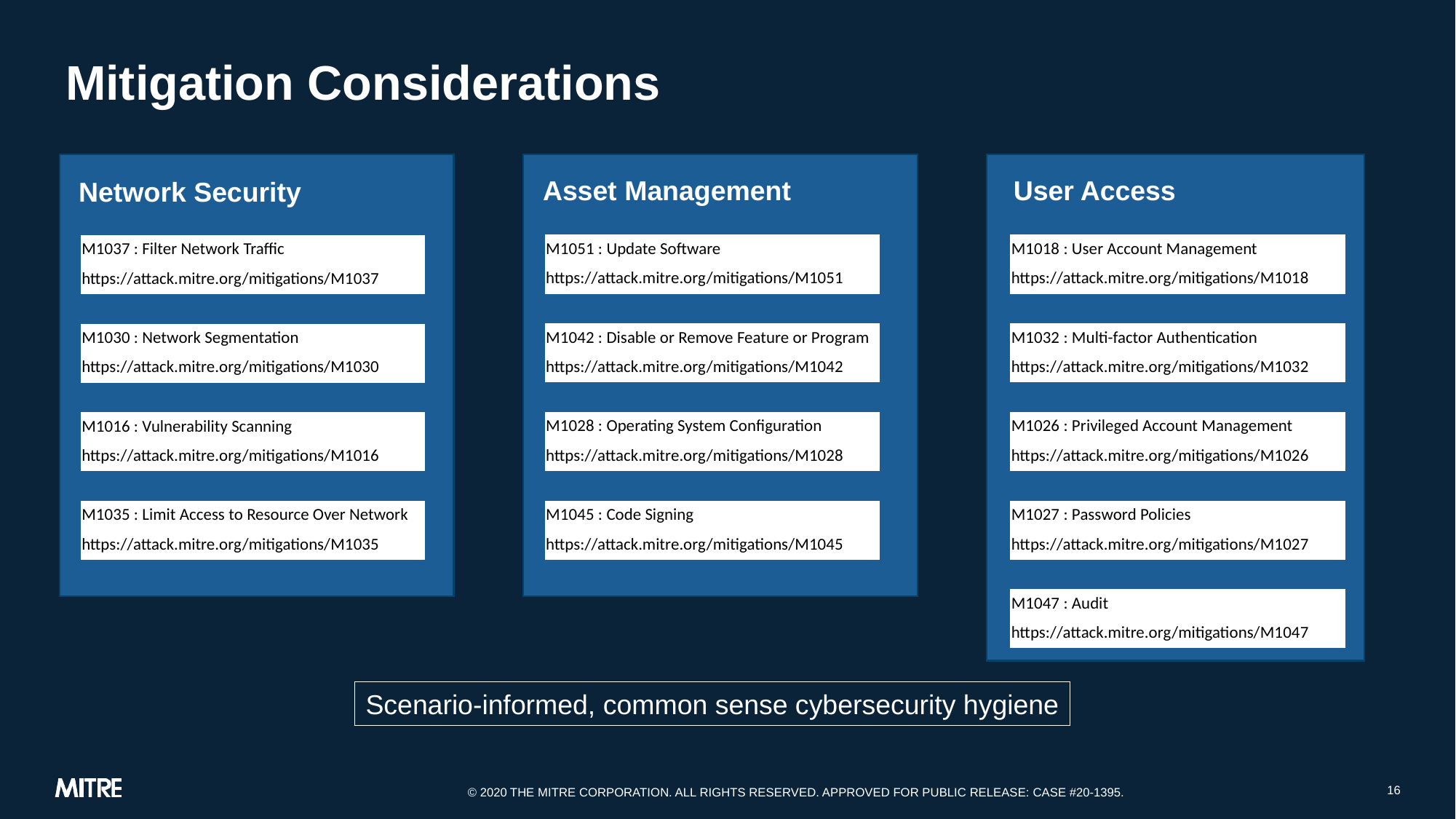

# Mitigation Considerations

Asset Management
User Access
Network Security
| M1051 : Update Software |
| --- |
| https://attack.mitre.org/mitigations/M1051 |
|  |
| M1042 : Disable or Remove Feature or Program |
| https://attack.mitre.org/mitigations/M1042 |
|  |
| M1028 : Operating System Configuration |
| https://attack.mitre.org/mitigations/M1028 |
|  |
| M1045 : Code Signing |
| https://attack.mitre.org/mitigations/M1045 |
| M1018 : User Account Management |
| --- |
| https://attack.mitre.org/mitigations/M1018 |
|  |
| M1032 : Multi-factor Authentication |
| https://attack.mitre.org/mitigations/M1032 |
|  |
| M1026 : Privileged Account Management |
| https://attack.mitre.org/mitigations/M1026 |
|  |
| M1027 : Password Policies |
| https://attack.mitre.org/mitigations/M1027 |
|  |
| M1047 : Audit |
| https://attack.mitre.org/mitigations/M1047 |
| M1037 : Filter Network Traffic |
| --- |
| https://attack.mitre.org/mitigations/M1037 |
|  |
| M1030 : Network Segmentation |
| https://attack.mitre.org/mitigations/M1030 |
|  |
| M1016 : Vulnerability Scanning |
| https://attack.mitre.org/mitigations/M1016 |
|  |
| M1035 : Limit Access to Resource Over Network |
| https://attack.mitre.org/mitigations/M1035 |
Scenario-informed, common sense cybersecurity hygiene
16